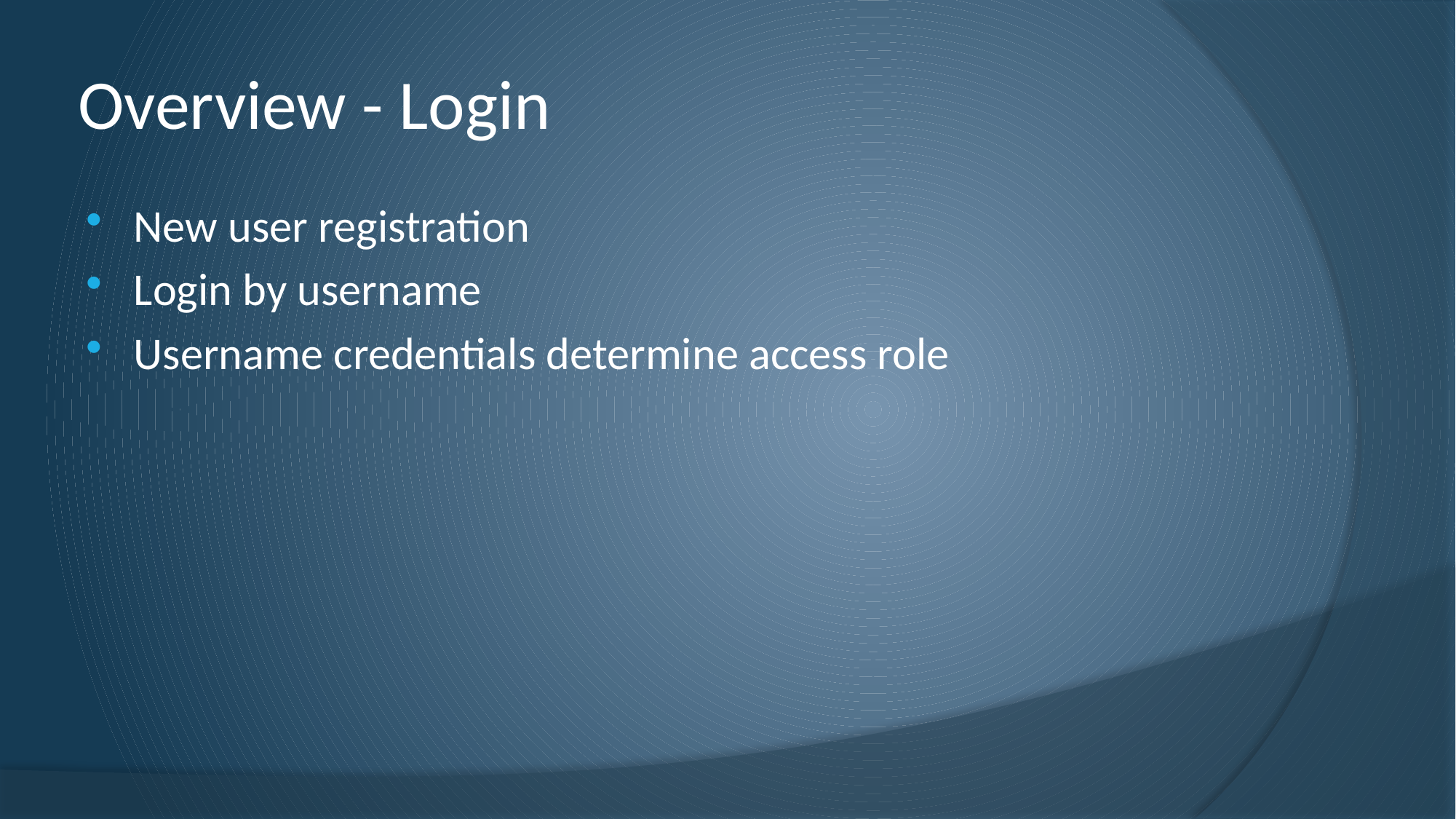

# Overview - Login
New user registration
Login by username
Username credentials determine access role